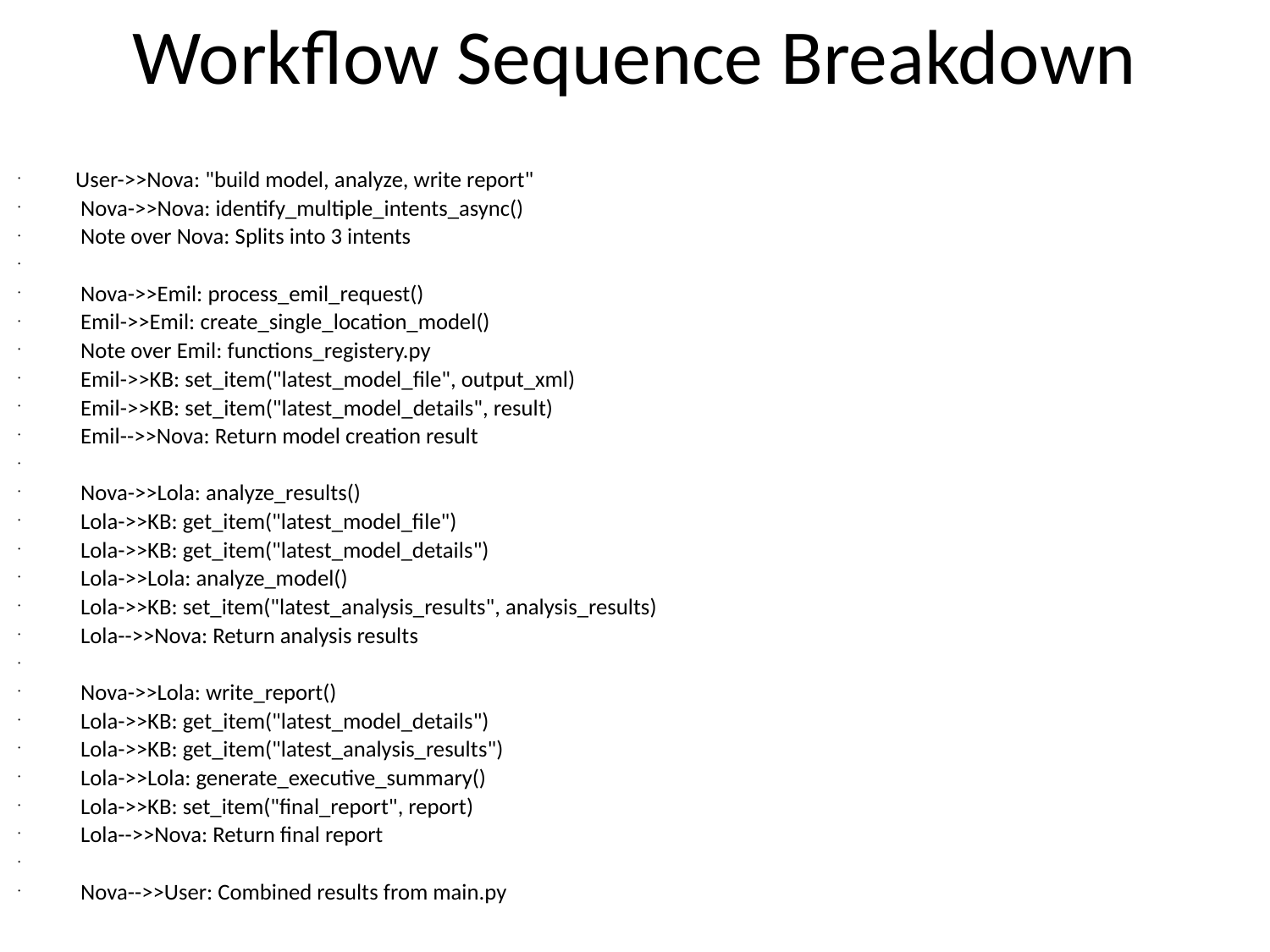

# Workflow Sequence Breakdown

   User->>Nova: "build model, analyze, write report"
    Nova->>Nova: identify_multiple_intents_async()
    Note over Nova: Splits into 3 intents

    Nova->>Emil: process_emil_request()
    Emil->>Emil: create_single_location_model()
    Note over Emil: functions_registery.py
    Emil->>KB: set_item("latest_model_file", output_xml)
    Emil->>KB: set_item("latest_model_details", result)
    Emil-->>Nova: Return model creation result

    Nova->>Lola: analyze_results()
    Lola->>KB: get_item("latest_model_file")
    Lola->>KB: get_item("latest_model_details")
    Lola->>Lola: analyze_model()
    Lola->>KB: set_item("latest_analysis_results", analysis_results)
    Lola-->>Nova: Return analysis results

    Nova->>Lola: write_report()
    Lola->>KB: get_item("latest_model_details")
    Lola->>KB: get_item("latest_analysis_results")
    Lola->>Lola: generate_executive_summary()
    Lola->>KB: set_item("final_report", report)
    Lola-->>Nova: Return final report

    Nova-->>User: Combined results from main.py